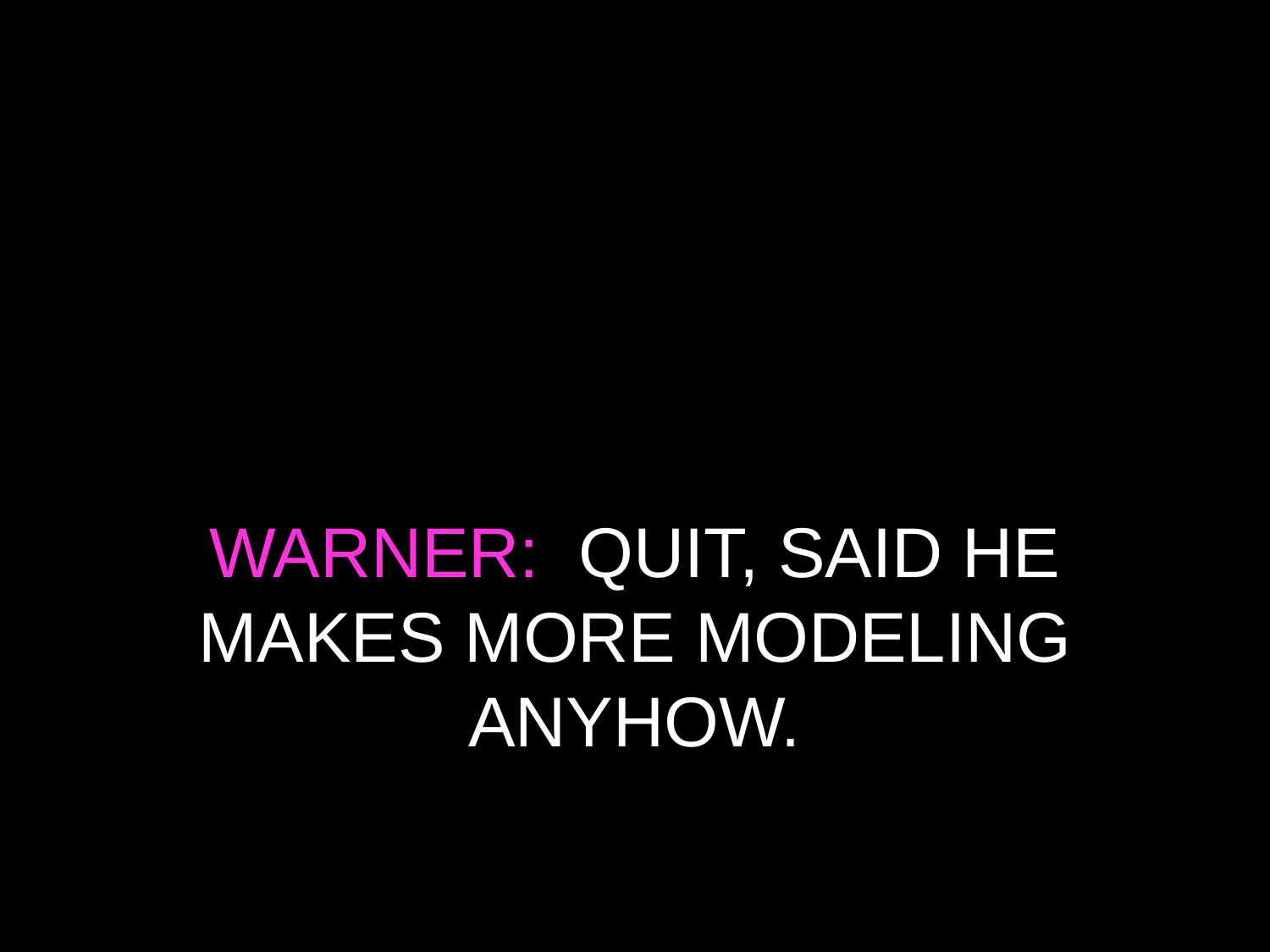

# WARNER:  QUIT, SAID HE MAKES MORE MODELING ANYHOW.